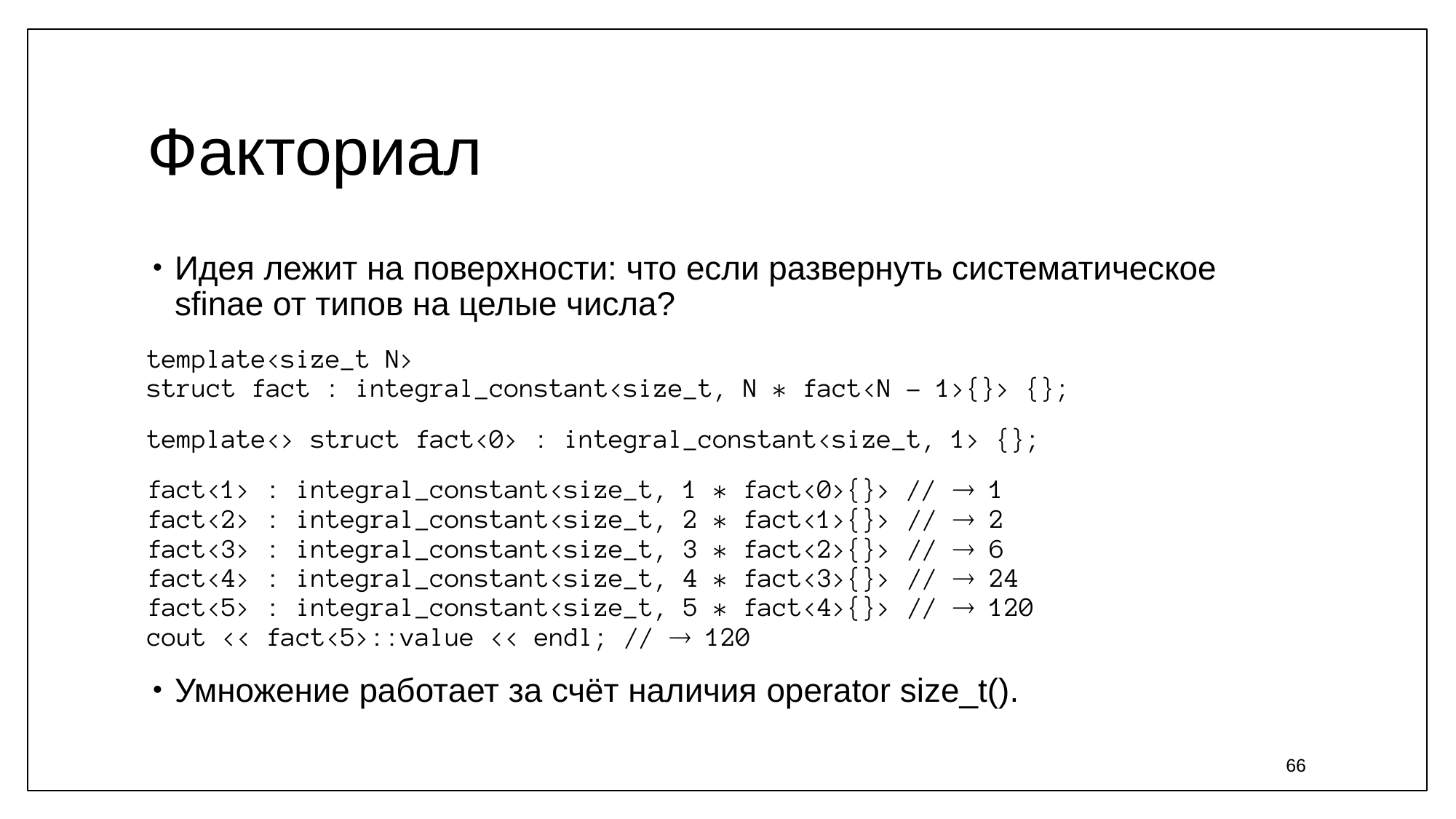

# Факториал
Идея лежит на поверхности: что если развернуть систематическое sfinae от типов на целые числа?
template<size_t N>
struct fact : integral_constant<size_t, N * fact<N - 1>{}> {};
template<> struct fact<0> : integral_constant<size_t, 1> {};
fact<1> : integral_constant<size_t, 1 * fact<0>{}> // → 1
fact<2> : integral_constant<size_t, 2 * fact<1>{}> // → 2
fact<3> : integral_constant<size_t, 3 * fact<2>{}> // → 6
fact<4> : integral_constant<size_t, 4 * fact<3>{}> // → 24
fact<5> : integral_constant<size_t, 5 * fact<4>{}> // → 120
cout << fact<5>::value << endl; // → 120
Умножение работает за счёт наличия operator size_t().

66